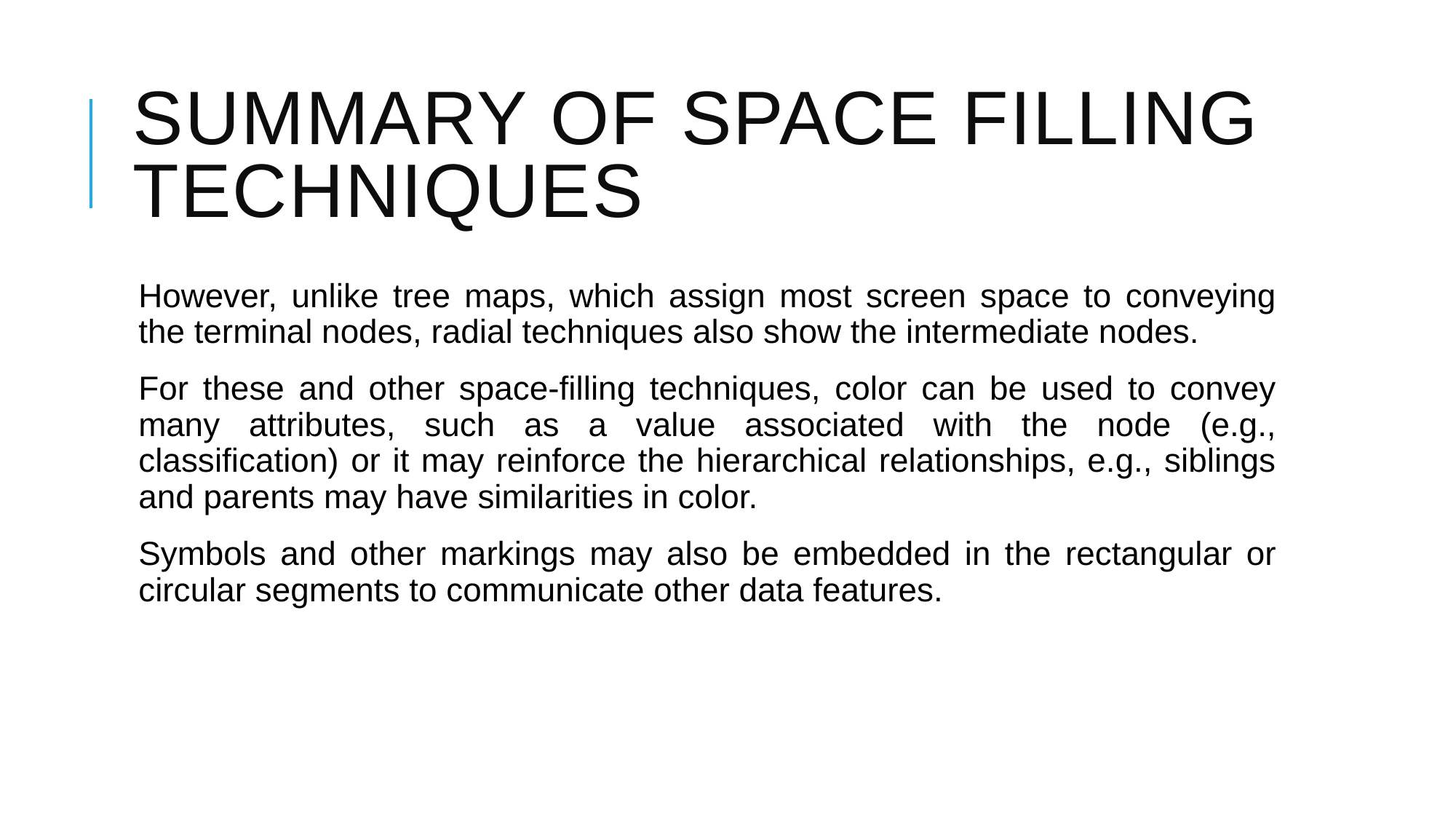

# Summary of space filling techniques
However, unlike tree maps, which assign most screen space to conveying the terminal nodes, radial techniques also show the intermediate nodes.
For these and other space-filling techniques, color can be used to convey many attributes, such as a value associated with the node (e.g., classification) or it may reinforce the hierarchical relationships, e.g., siblings and parents may have similarities in color.
Symbols and other markings may also be embedded in the rectangular or circular segments to communicate other data features.